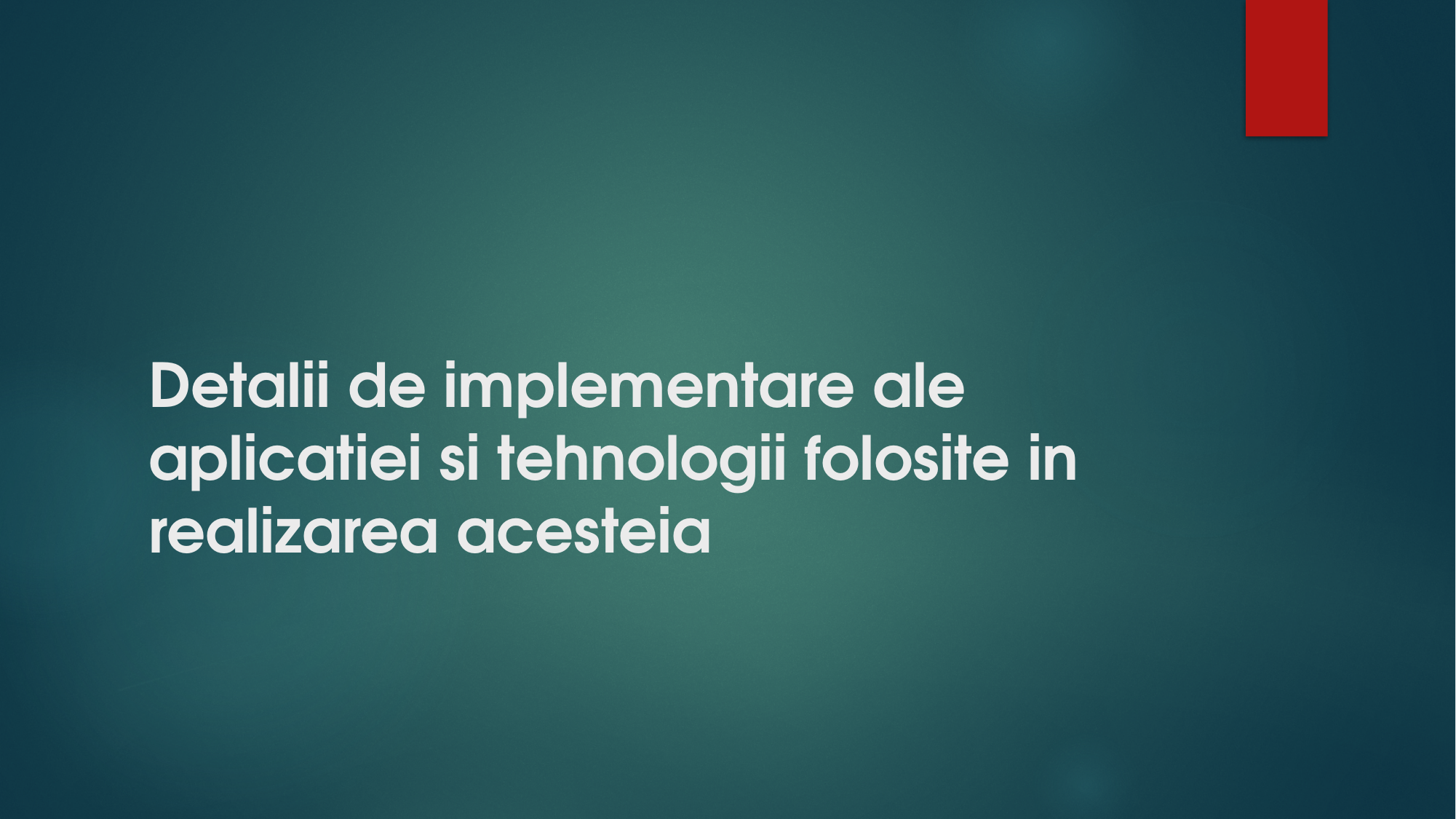

# Detalii de implementare ale aplicatiei si tehnologii folosite in realizarea acesteia